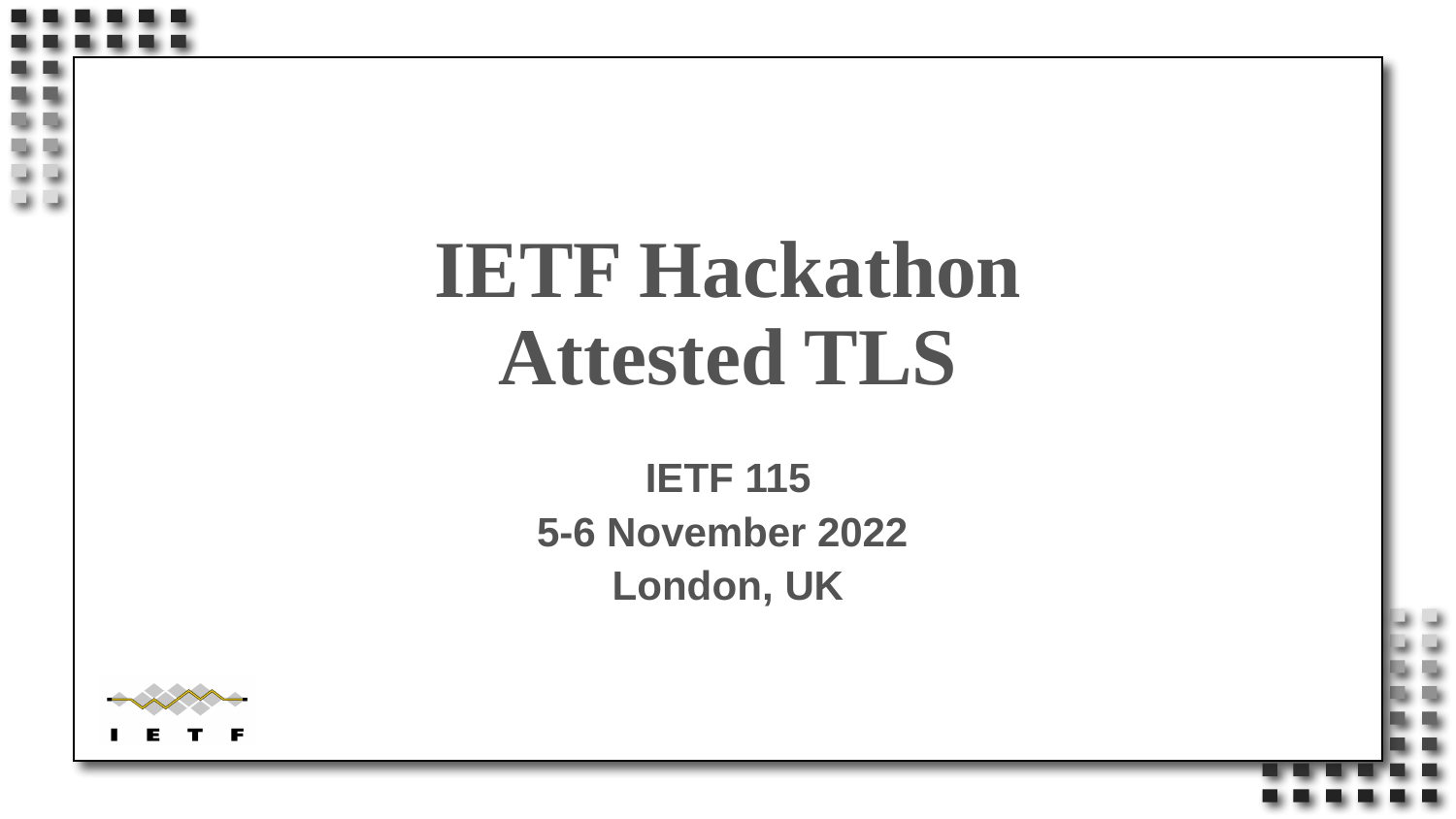

# IETF Hackathon Attested TLS
IETF 115
5-6 November 2022
London, UK